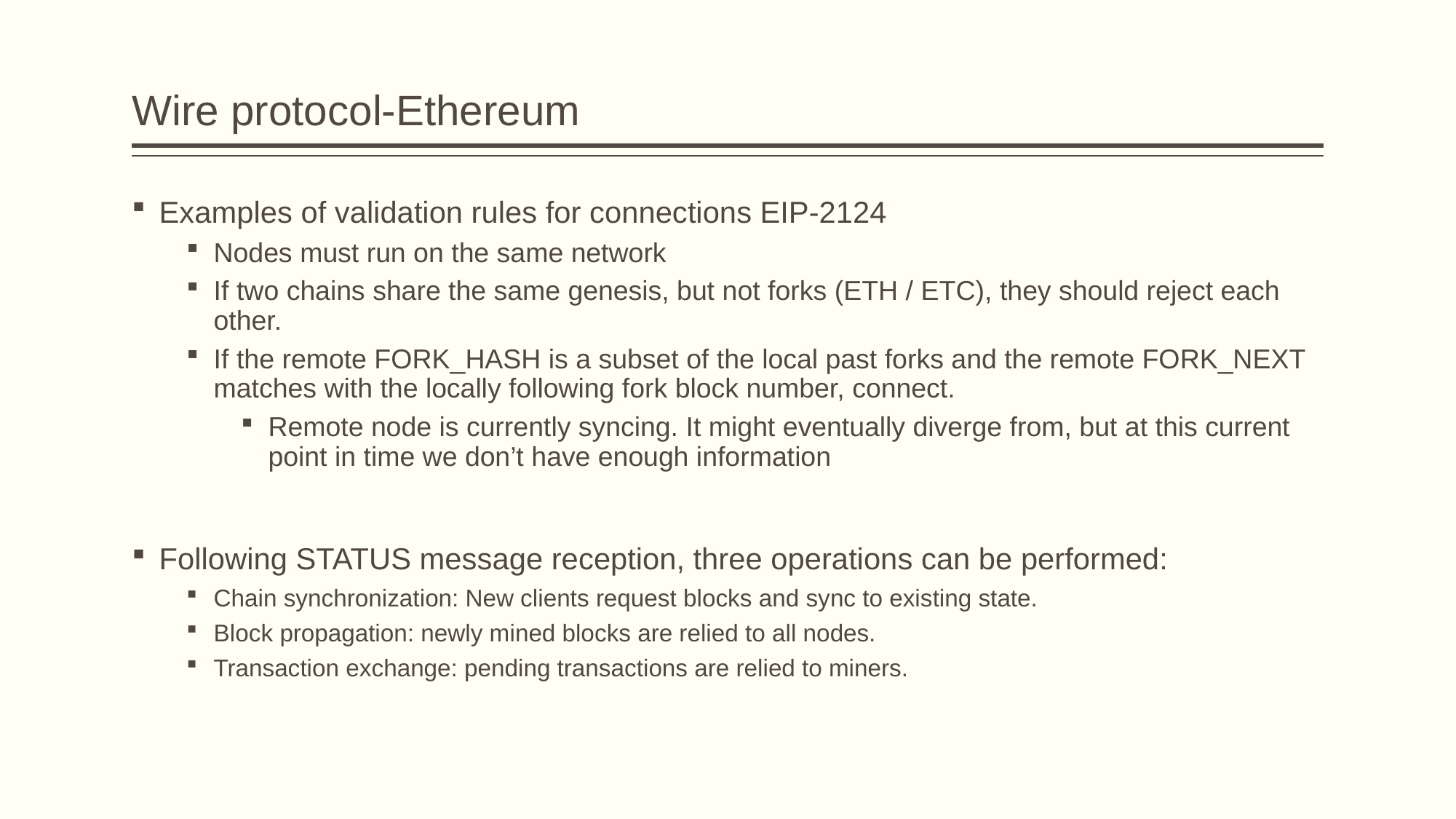

# Wire protocol-Ethereum
Examples of validation rules for connections EIP-2124
Nodes must run on the same network
If two chains share the same genesis, but not forks (ETH / ETC), they should reject each other.
If the remote FORK_HASH is a subset of the local past forks and the remote FORK_NEXT matches with the locally following fork block number, connect.
Remote node is currently syncing. It might eventually diverge from, but at this current point in time we don’t have enough information

Following STATUS message reception, three operations can be performed:
Chain synchronization: New clients request blocks and sync to existing state.
Block propagation: newly mined blocks are relied to all nodes.
Transaction exchange: pending transactions are relied to miners.